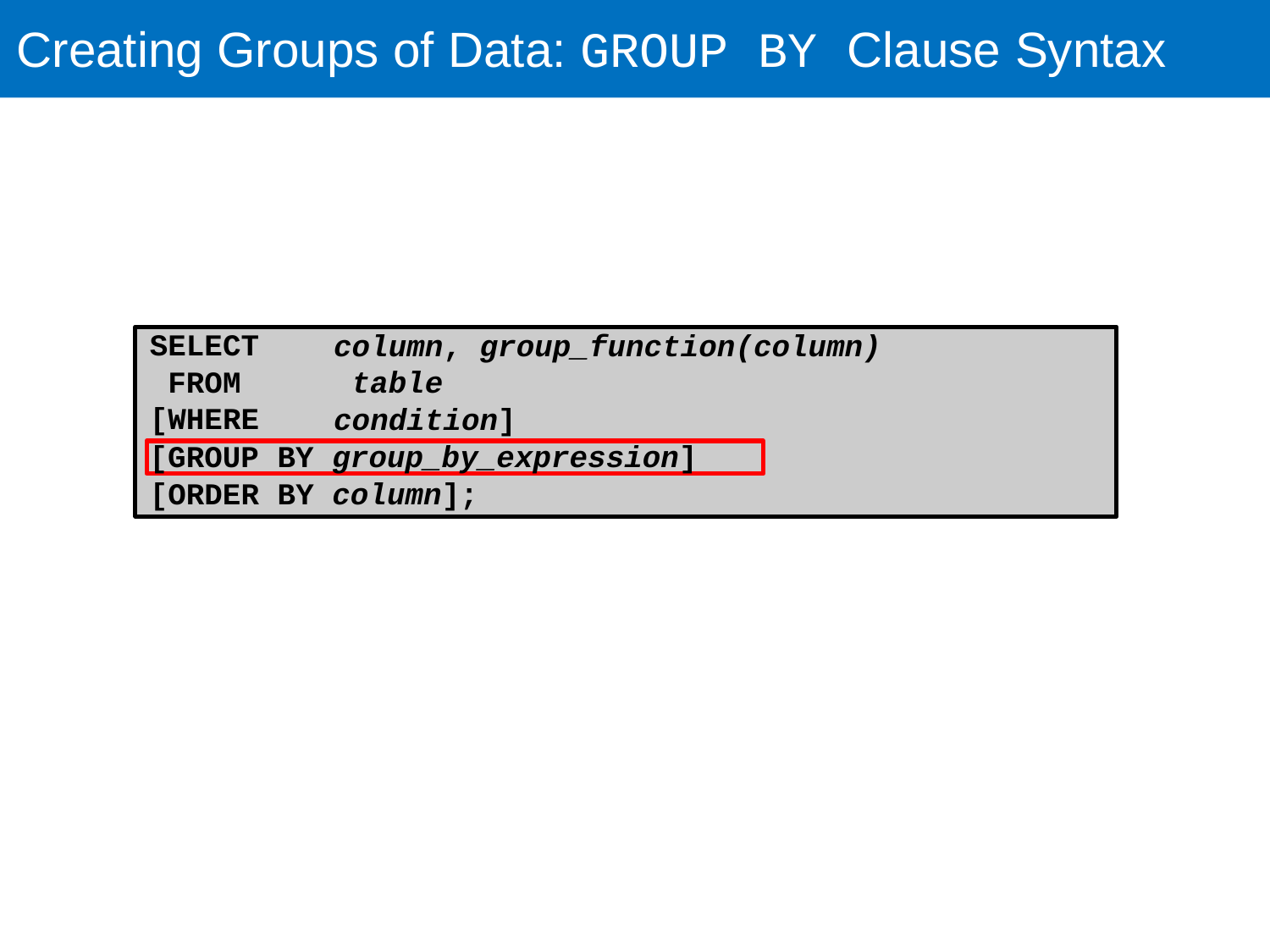

# Creating Groups of Data: GROUP BY Clause Syntax
SELECT  FROM  [WHERE
column, group_function(column)  table
condition]

[GROUP BY group_by_expression]
[ORDER BY column];